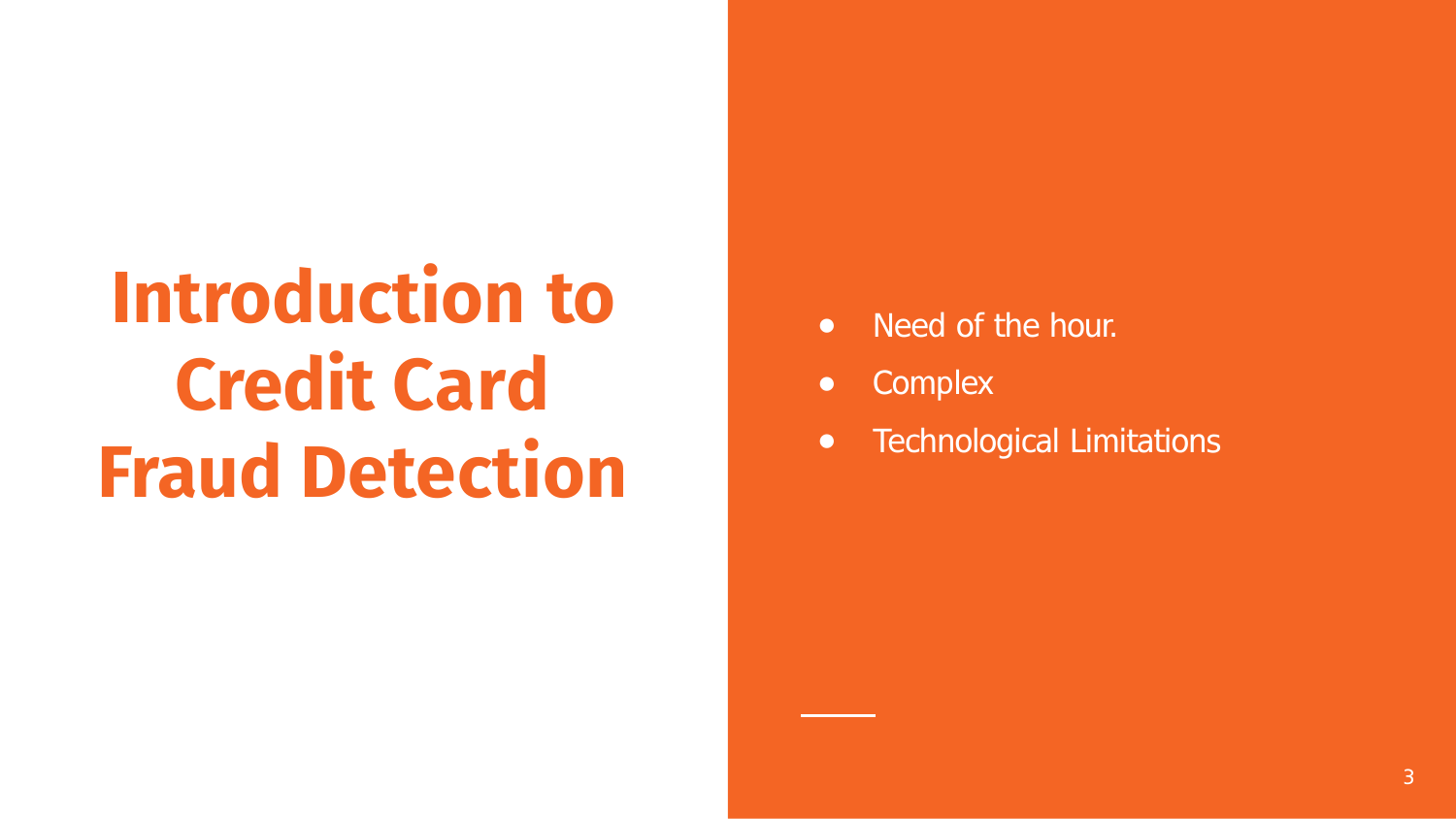

# Introduction to Credit Card Fraud Detection
Need of the hour.
Complex
Technological Limitations
3